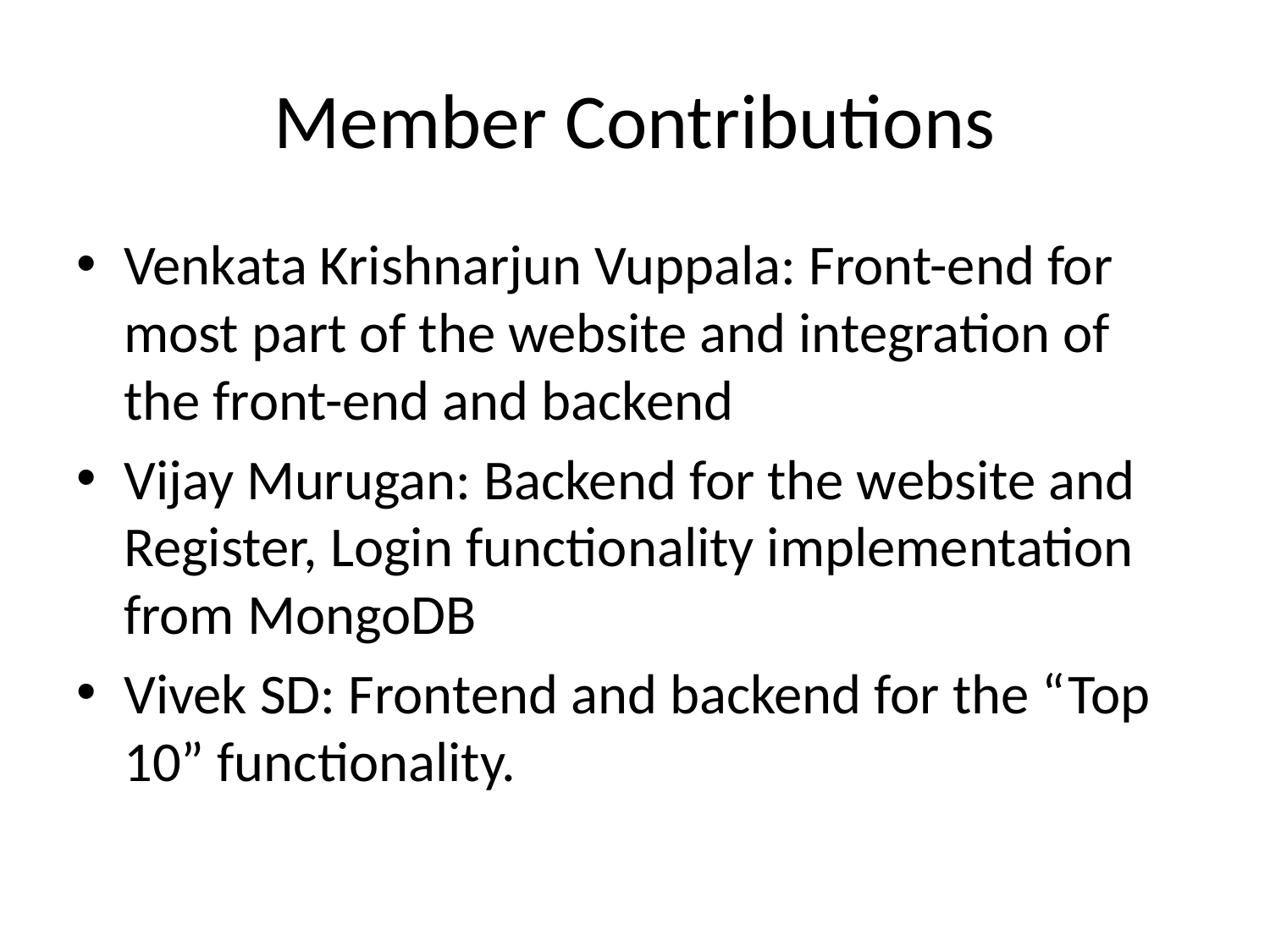

# Member Contributions
Venkata Krishnarjun Vuppala: Front-end for most part of the website and integration of the front-end and backend
Vijay Murugan: Backend for the website and Register, Login functionality implementation from MongoDB
Vivek SD: Frontend and backend for the “Top 10” functionality.